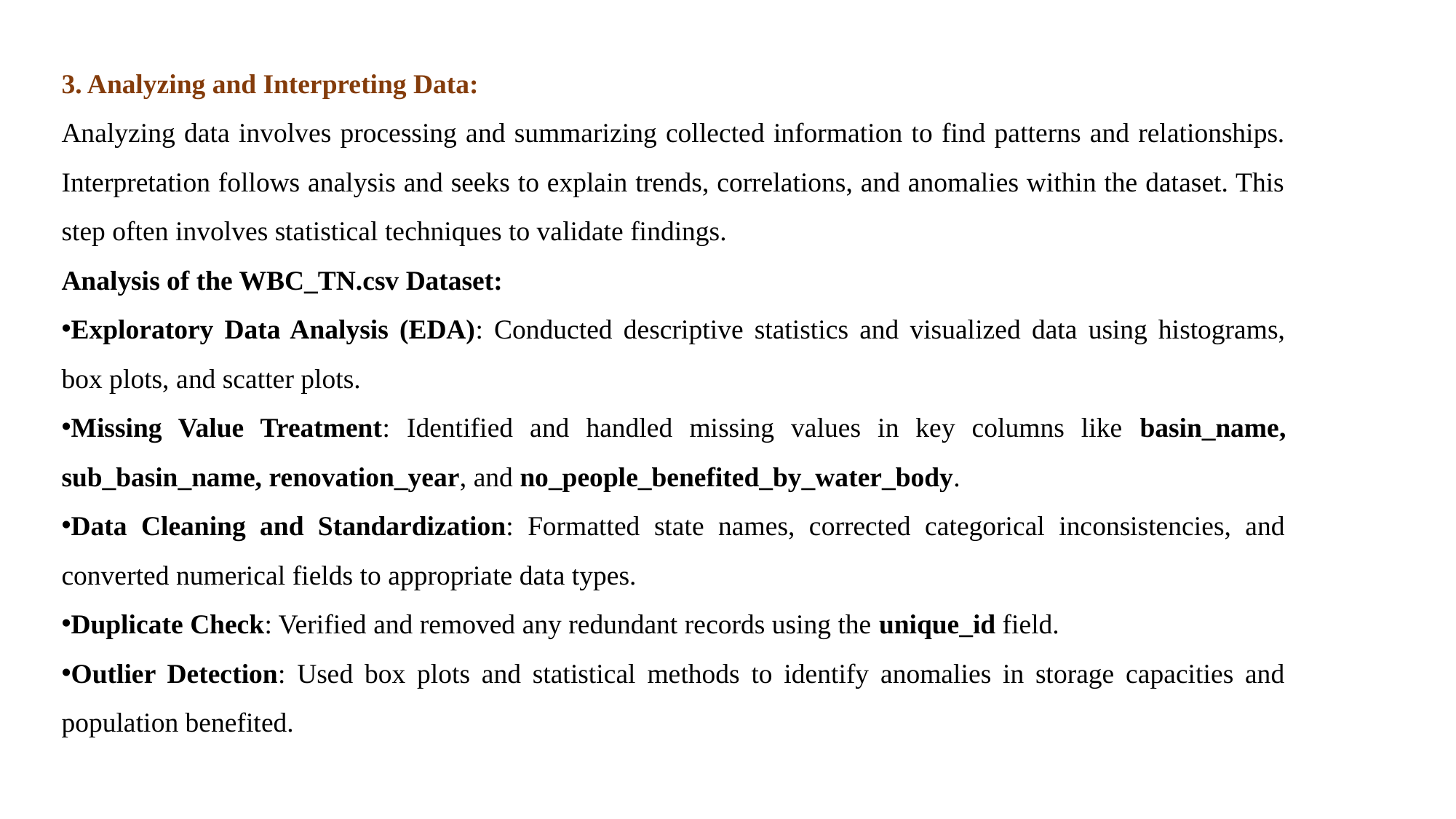

3. Analyzing and Interpreting Data:
Analyzing data involves processing and summarizing collected information to find patterns and relationships. Interpretation follows analysis and seeks to explain trends, correlations, and anomalies within the dataset. This step often involves statistical techniques to validate findings.
Analysis of the WBC_TN.csv Dataset:
Exploratory Data Analysis (EDA): Conducted descriptive statistics and visualized data using histograms, box plots, and scatter plots.
Missing Value Treatment: Identified and handled missing values in key columns like basin_name, sub_basin_name, renovation_year, and no_people_benefited_by_water_body.
Data Cleaning and Standardization: Formatted state names, corrected categorical inconsistencies, and converted numerical fields to appropriate data types.
Duplicate Check: Verified and removed any redundant records using the unique_id field.
Outlier Detection: Used box plots and statistical methods to identify anomalies in storage capacities and population benefited.